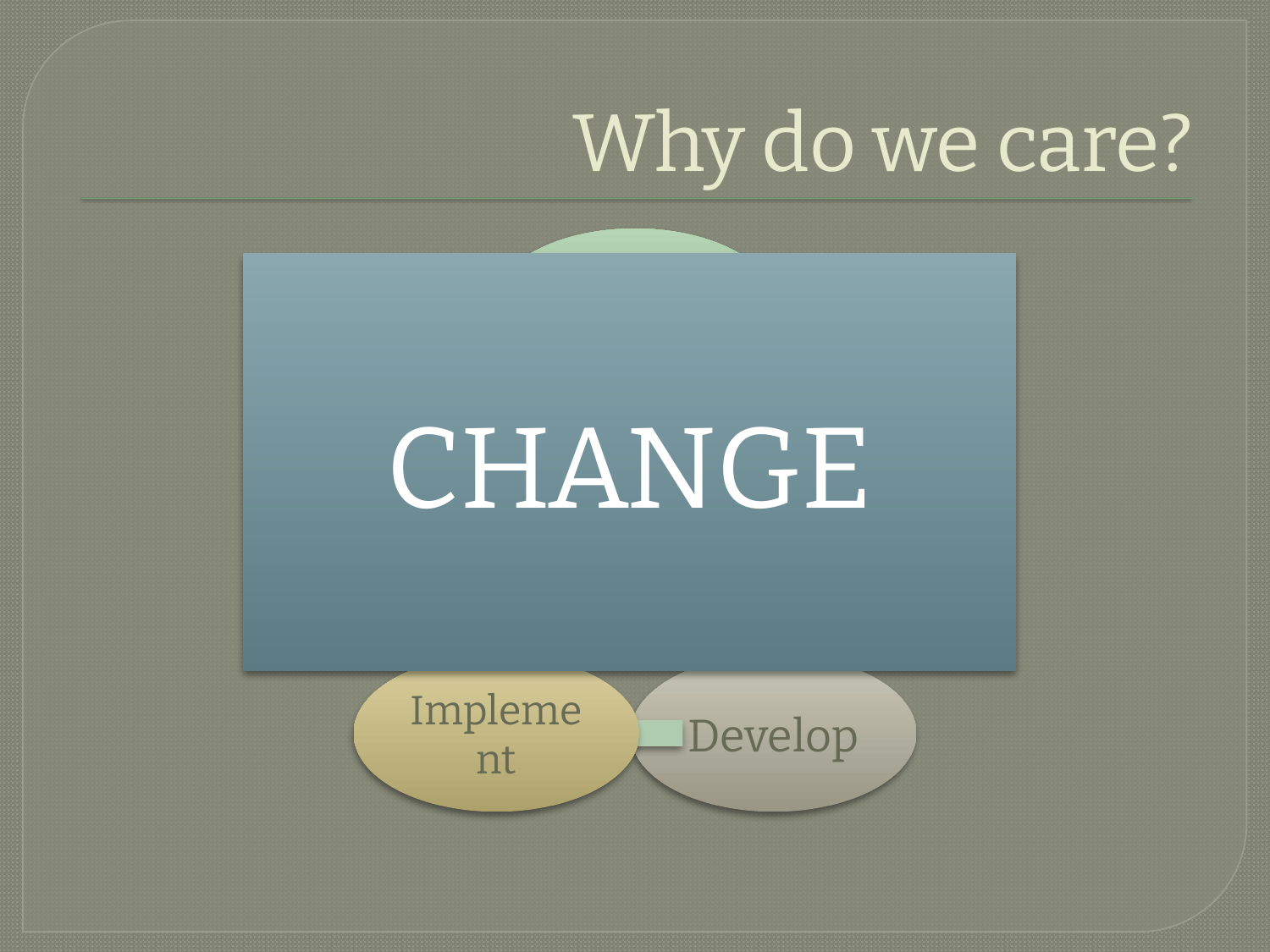

# Why do we care?
Analyze
Design
Develop
Implement
Maintain
CHANGE